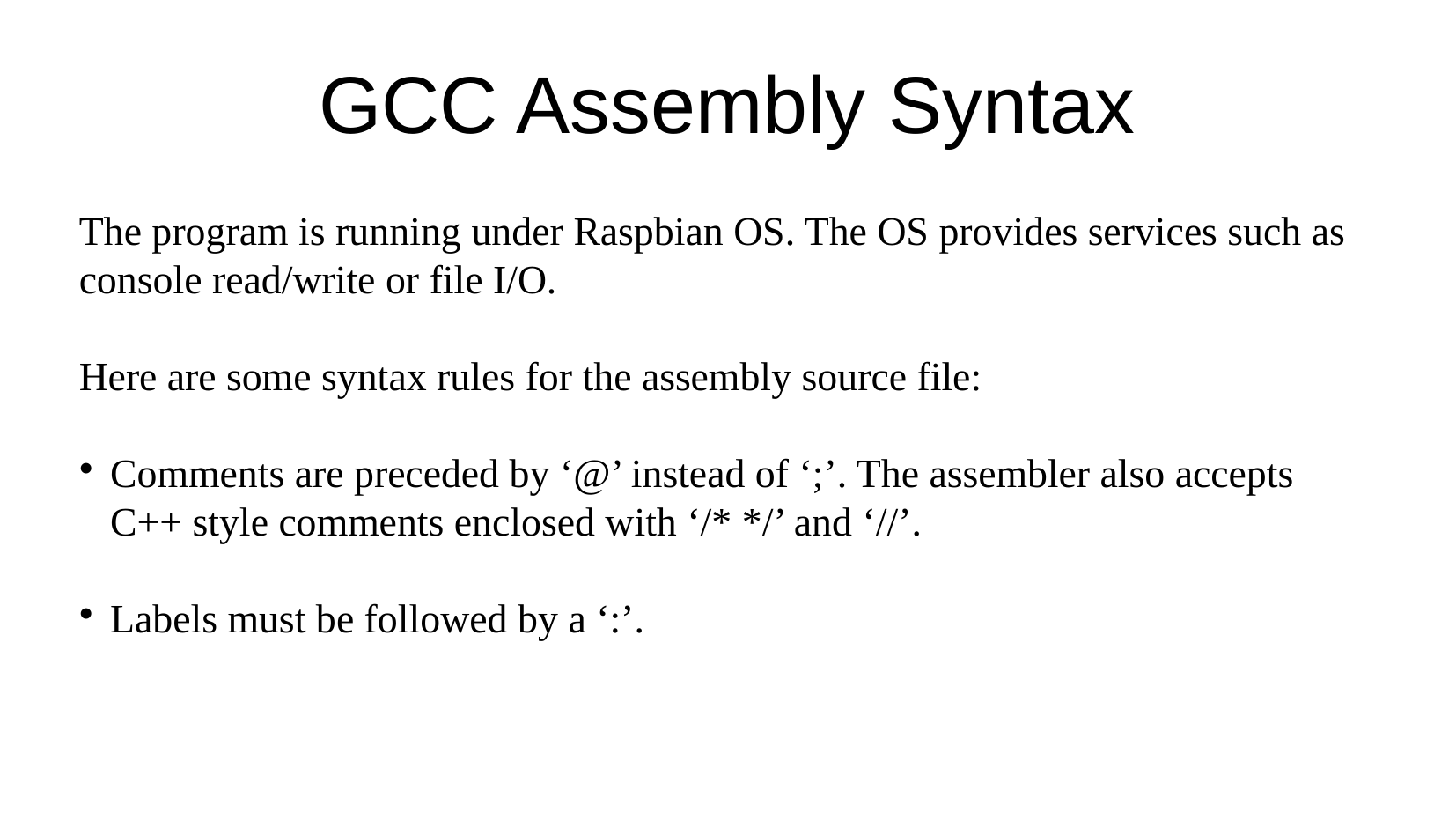

GCC Assembly Syntax
The program is running under Raspbian OS. The OS provides services such as console read/write or file I/O.

Here are some syntax rules for the assembly source file:

Comments are preceded by ‘@’ instead of ‘;’. The assembler also accepts  C++ style comments enclosed with ‘/* */’ and ‘//’.

Labels must be followed by a ‘:’.